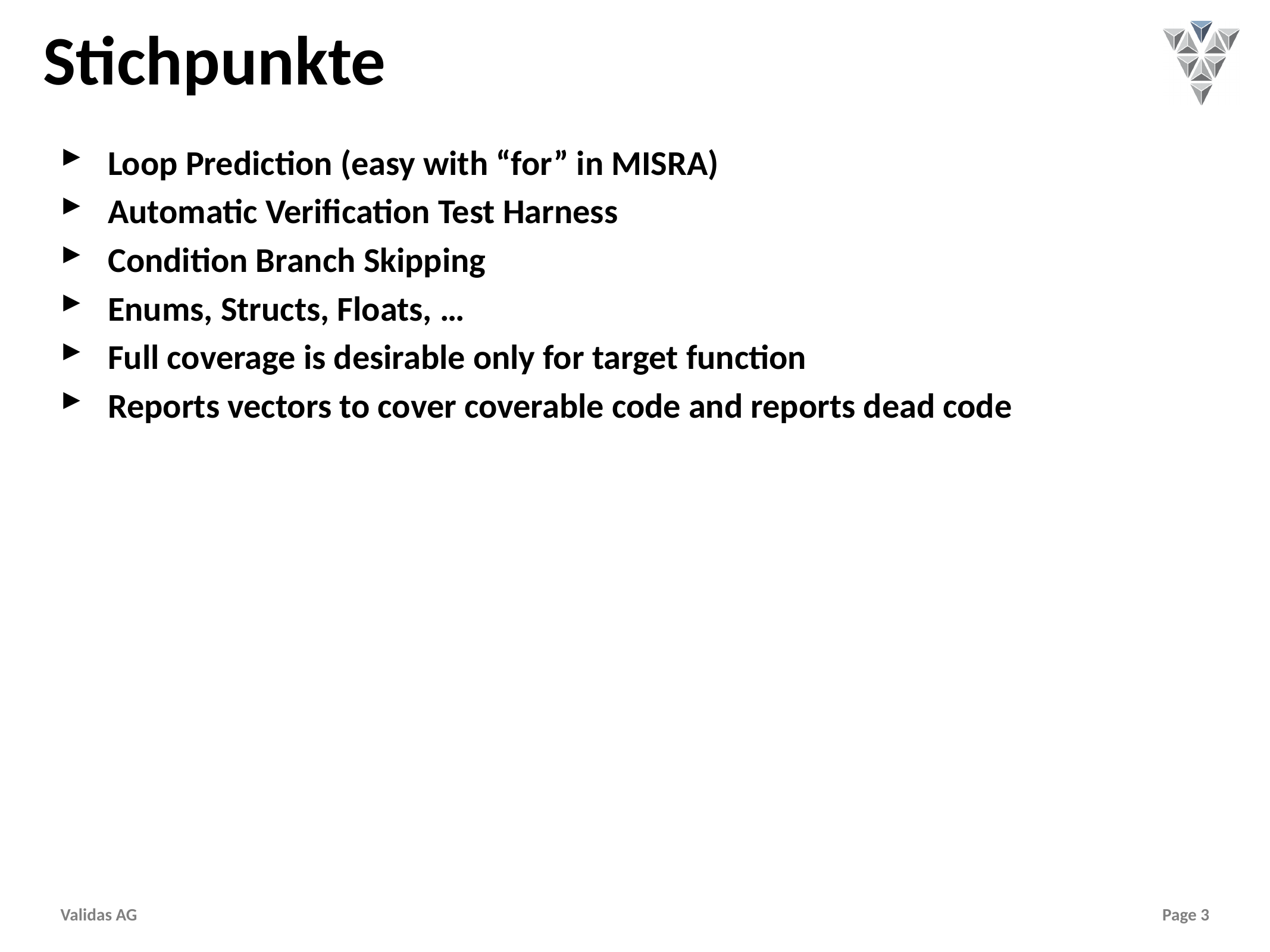

# Stichpunkte
Loop Prediction (easy with “for” in MISRA)
Automatic Verification Test Harness
Condition Branch Skipping
Enums, Structs, Floats, …
Full coverage is desirable only for target function
Reports vectors to cover coverable code and reports dead code